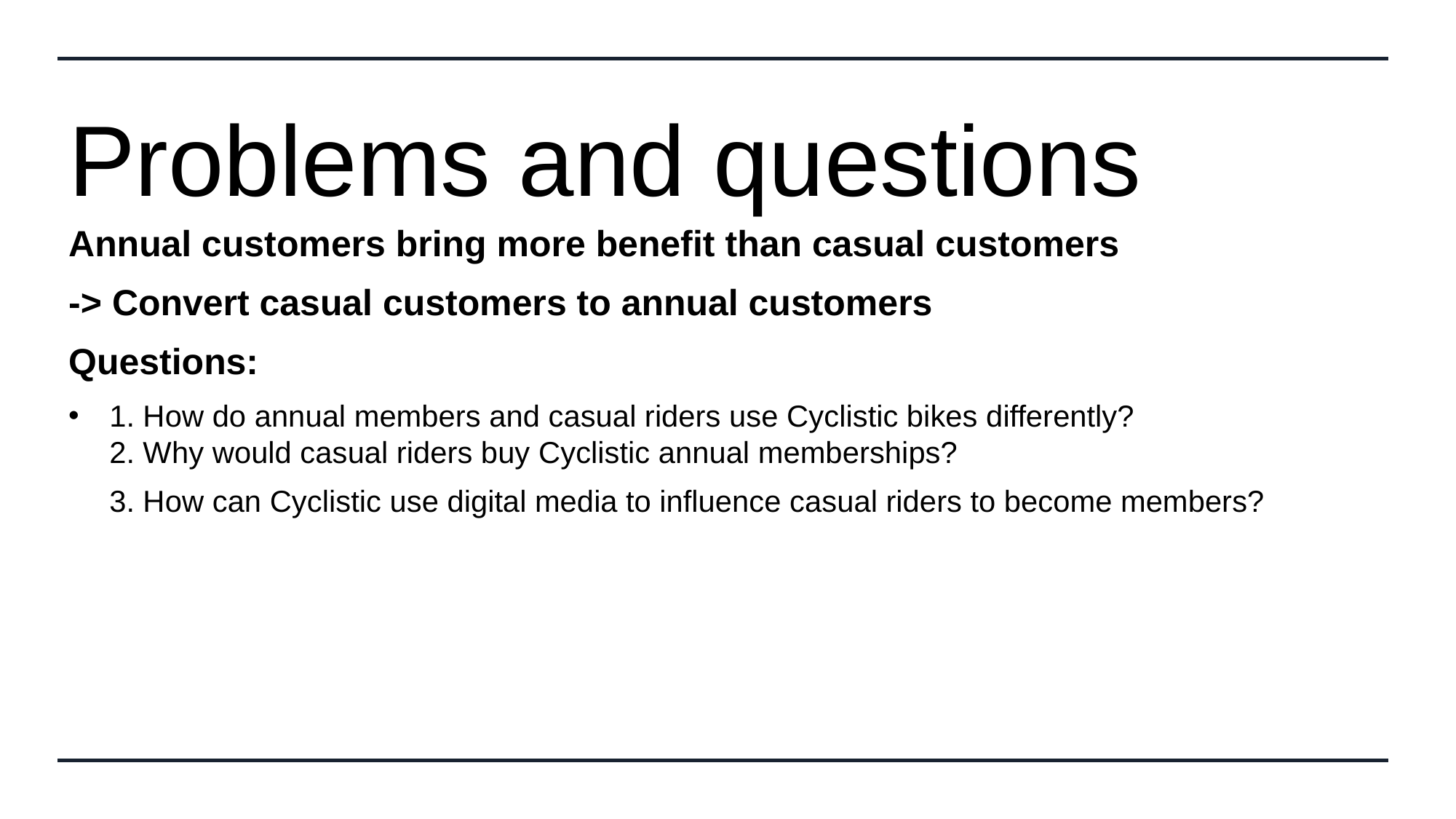

# Problems and questions
Annual customers bring more benefit than casual customers
-> Convert casual customers to annual customers
Questions:
1. How do annual members and casual riders use Cyclistic bikes differently?
2. Why would casual riders buy Cyclistic annual memberships?
3. How can Cyclistic use digital media to influence casual riders to become members?